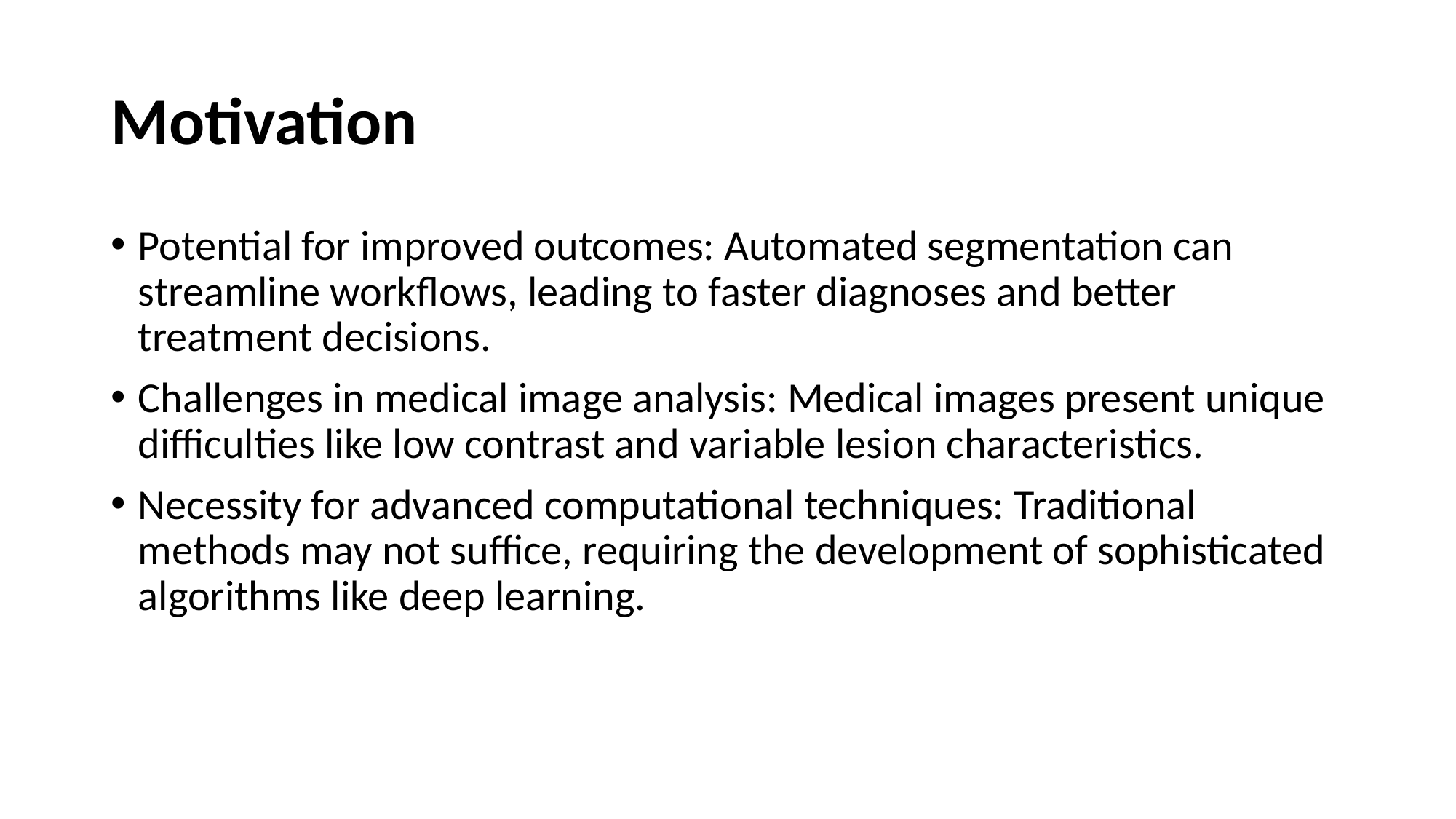

# Motivation
Potential for improved outcomes: Automated segmentation can streamline workflows, leading to faster diagnoses and better treatment decisions.
Challenges in medical image analysis: Medical images present unique difficulties like low contrast and variable lesion characteristics.
Necessity for advanced computational techniques: Traditional methods may not suffice, requiring the development of sophisticated algorithms like deep learning.